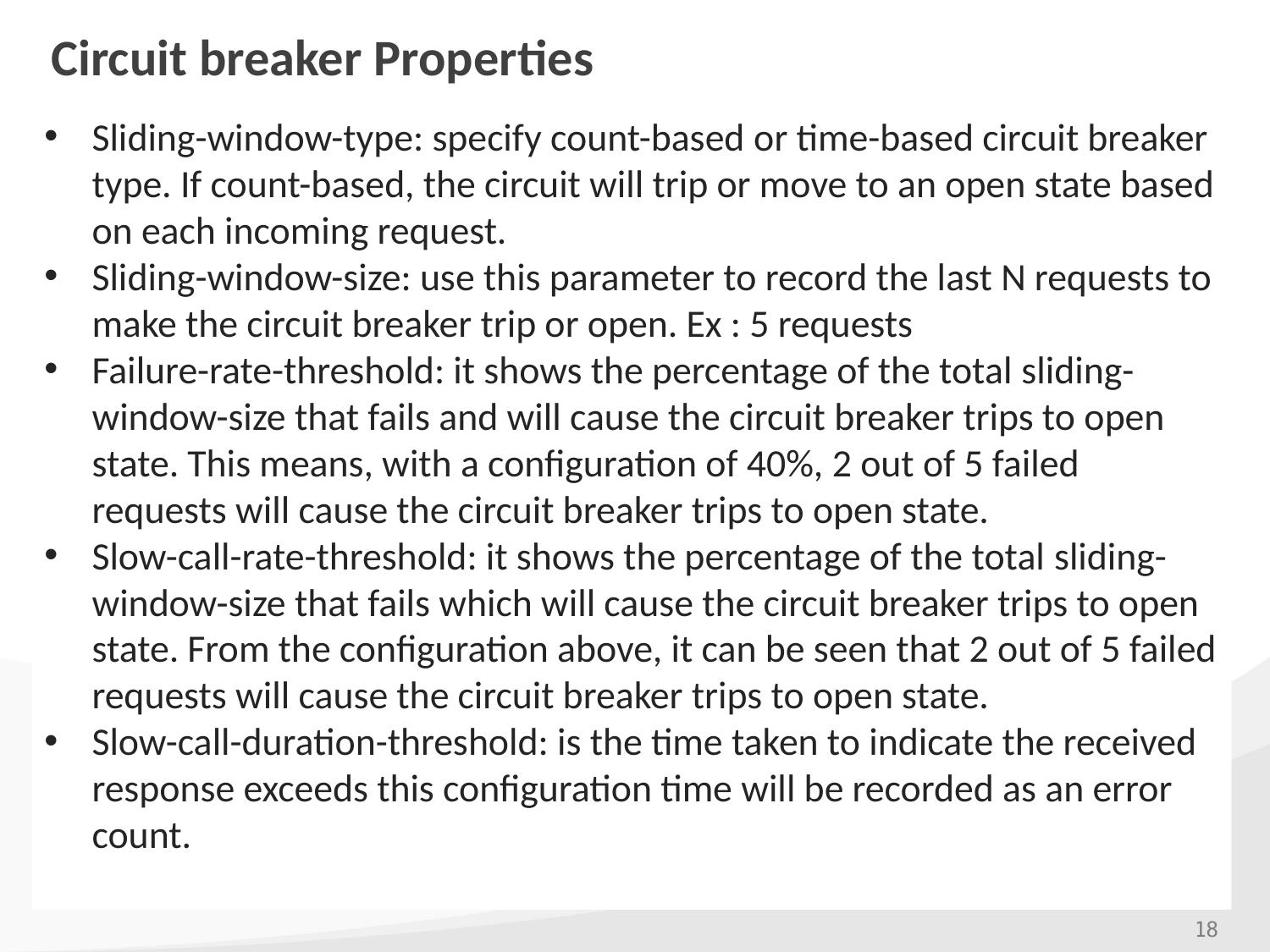

# Circuit breaker Properties
Sliding-window-type: specify count-based or time-based circuit breaker type. If count-based, the circuit will trip or move to an open state based on each incoming request.
Sliding-window-size: use this parameter to record the last N requests to make the circuit breaker trip or open. Ex : 5 requests
Failure-rate-threshold: it shows the percentage of the total sliding-window-size that fails and will cause the circuit breaker trips to open state. This means, with a configuration of 40%, 2 out of 5 failed requests will cause the circuit breaker trips to open state.
Slow-call-rate-threshold: it shows the percentage of the total sliding-window-size that fails which will cause the circuit breaker trips to open state. From the configuration above, it can be seen that 2 out of 5 failed requests will cause the circuit breaker trips to open state.
Slow-call-duration-threshold: is the time taken to indicate the received response exceeds this configuration time will be recorded as an error count.